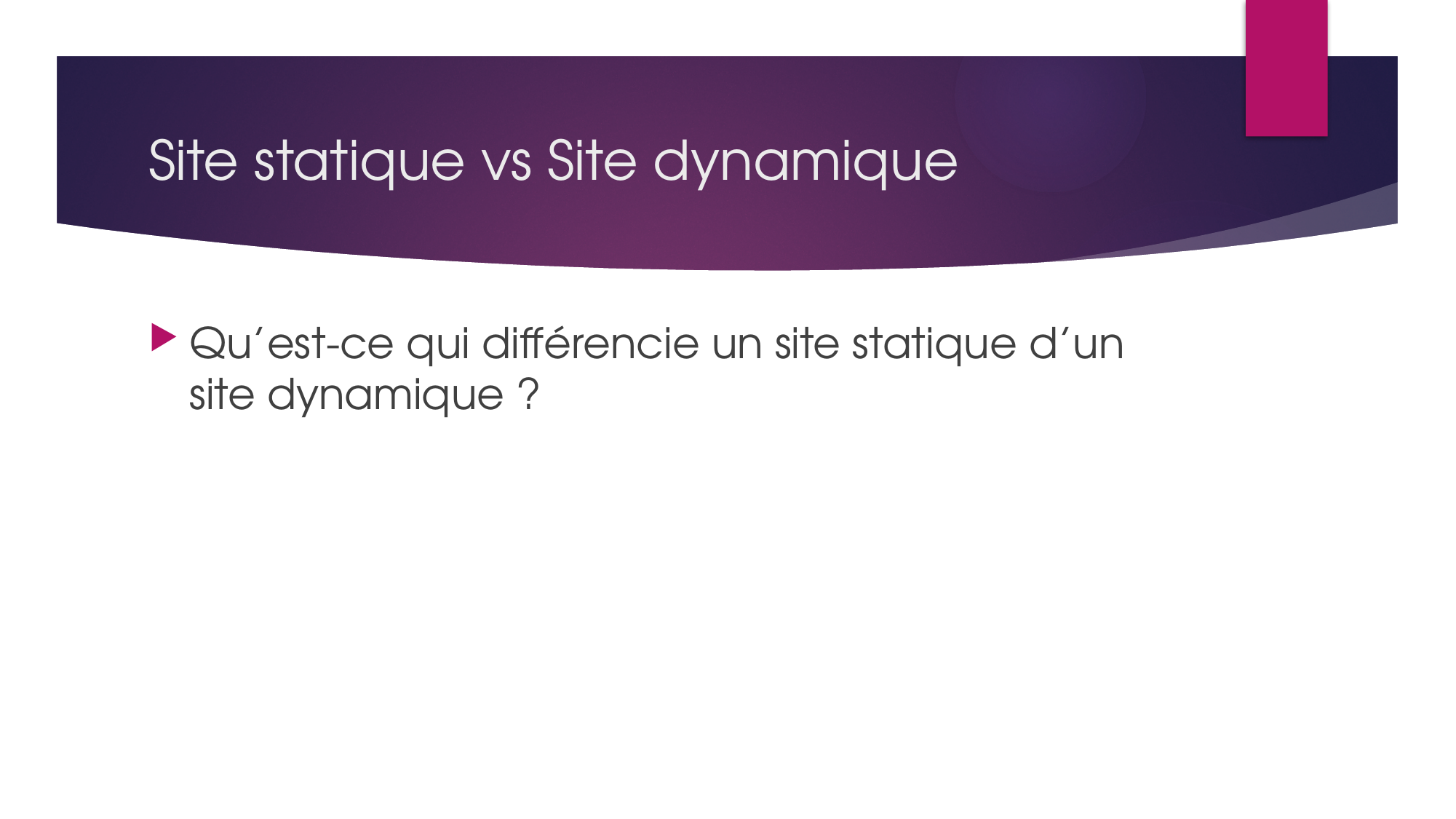

# Site statique vs Site dynamique
Qu’est-ce qui différencie un site statique d’un site dynamique ?